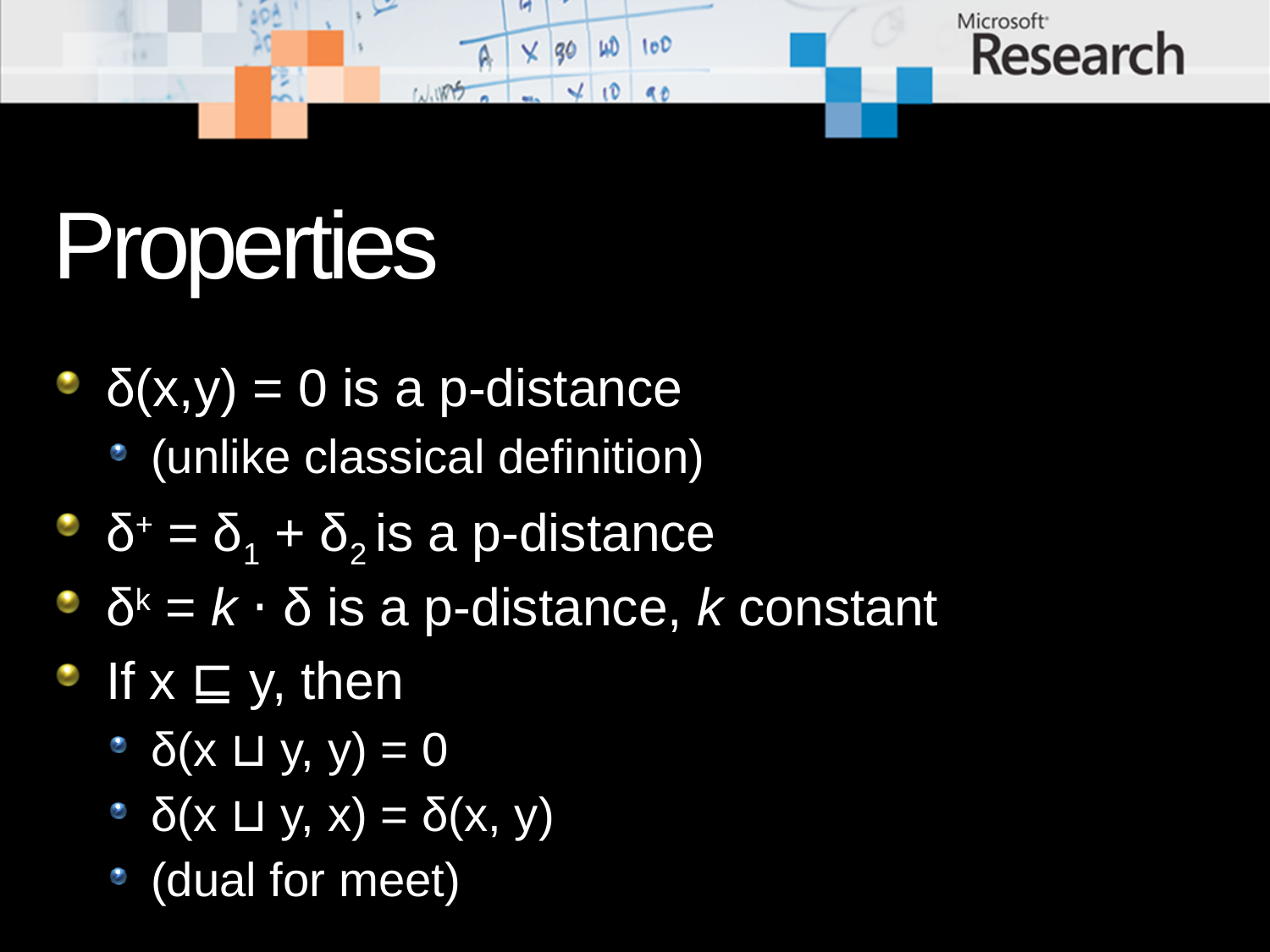

# Properties
δ(x,y) = 0 is a p-distance
(unlike classical definition)
δ+ = δ1 + δ2 is a p-distance
δk = k ⋅ δ is a p-distance, k constant
If x ⊑ y, then
δ(x ⊔ y, y) = 0
δ(x ⊔ y, x) = δ(x, y)
(dual for meet)